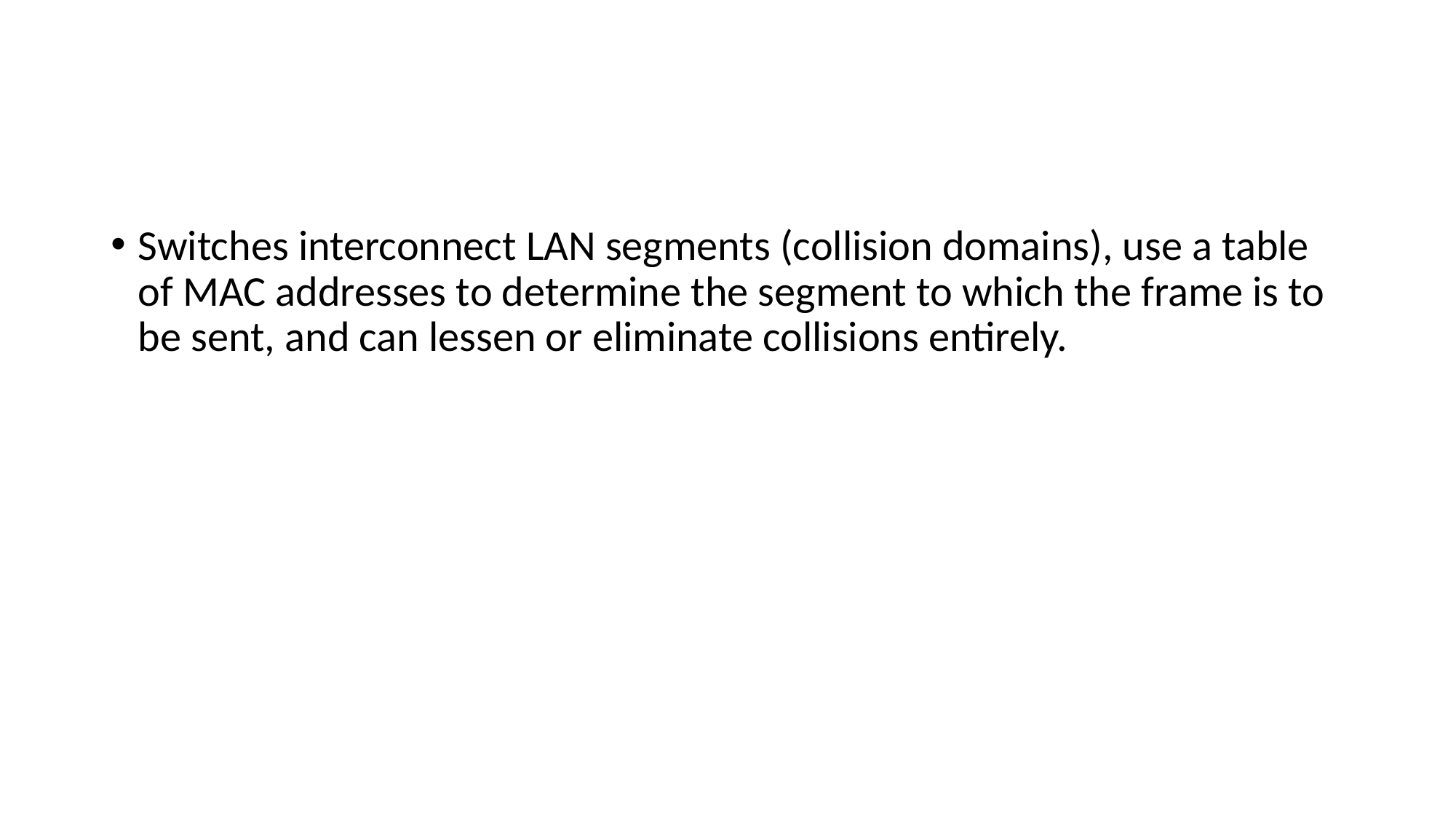

#
Switches interconnect LAN segments (collision domains), use a table of MAC addresses to determine the segment to which the frame is to be sent, and can lessen or eliminate collisions entirely.